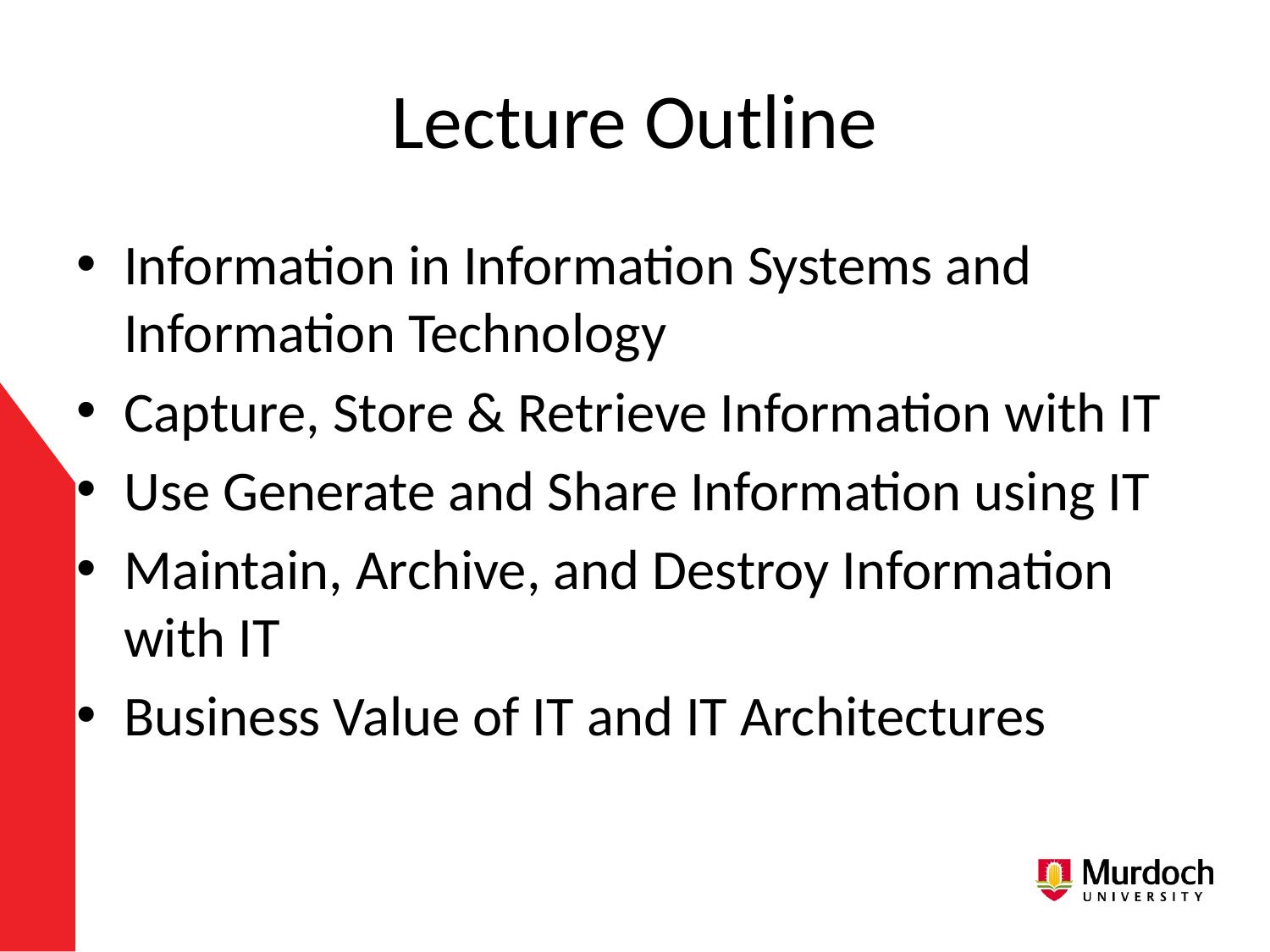

# Lecture Outline
Information in Information Systems and Information Technology
Capture, Store & Retrieve Information with IT
Use Generate and Share Information using IT
Maintain, Archive, and Destroy Information with IT
Business Value of IT and IT Architectures